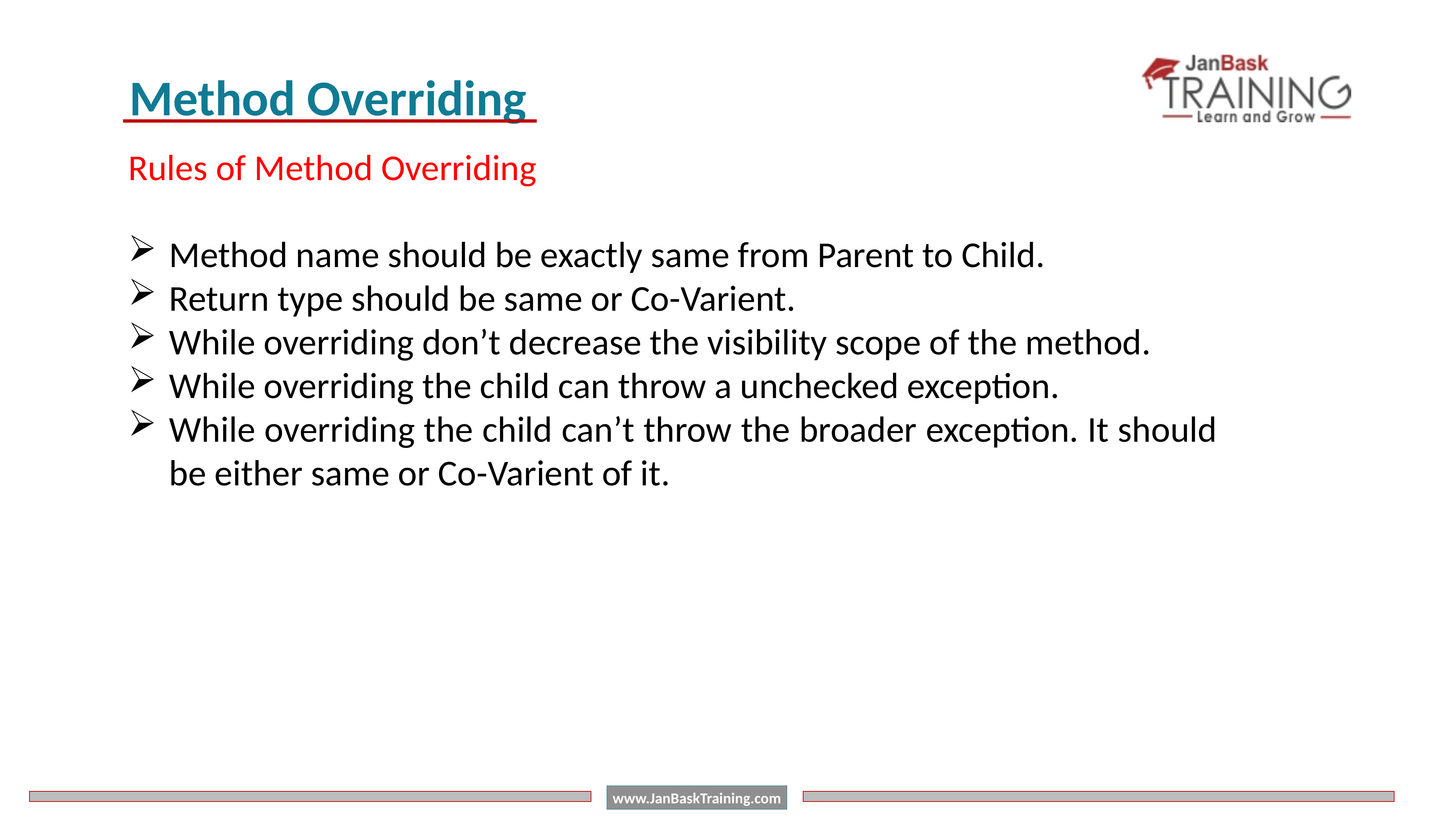

Method Overriding

Rules of Method Overriding

Method name should be exactly same from Parent to Child.
Return type should be same or Co-Varient.
While overriding don’t decrease the visibility scope of the method.
While overriding the child can throw a unchecked exception.
While overriding the child can’t throw the broader exception. It should be either same or Co-Varient of it.